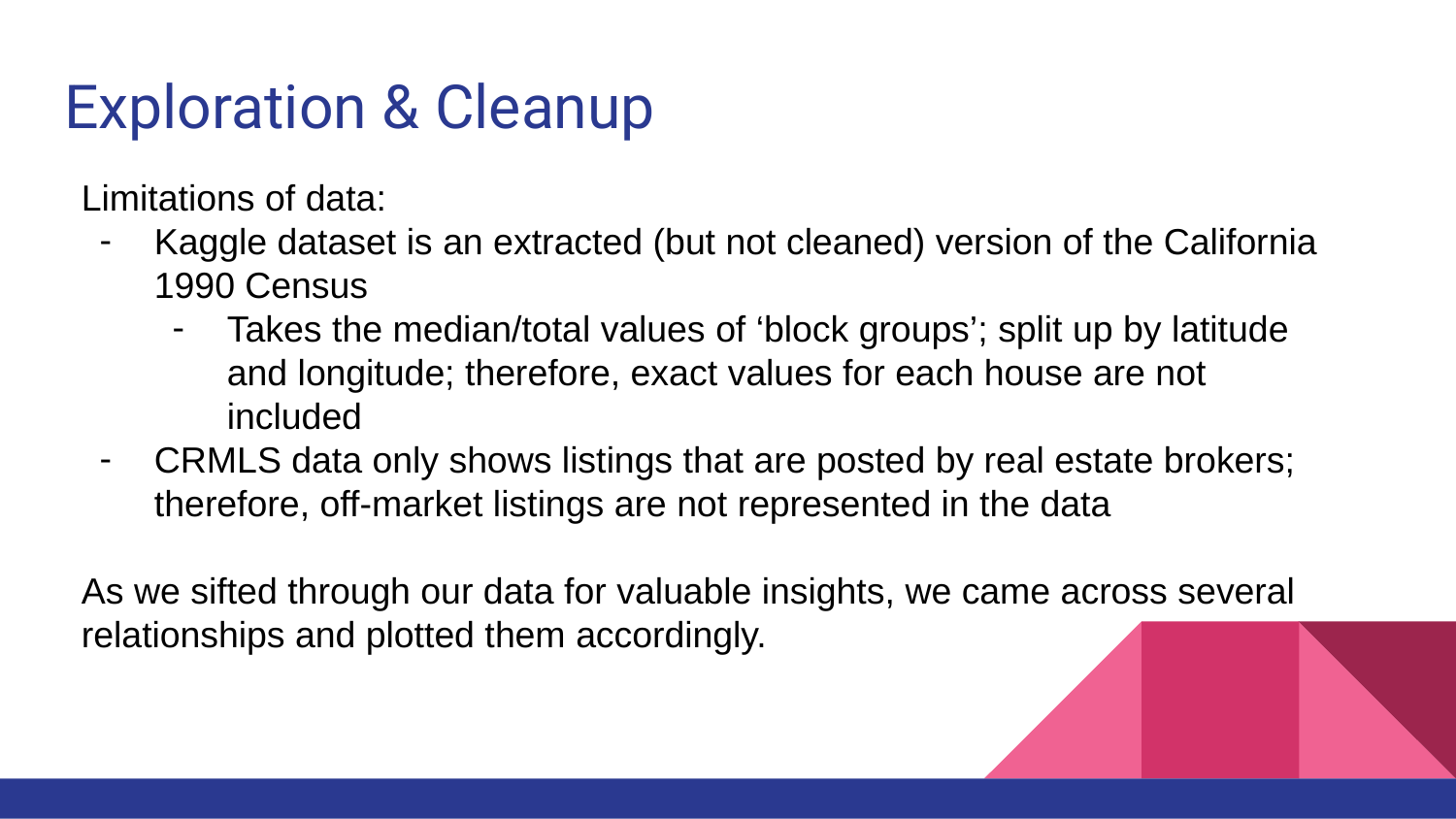

# Exploration & Cleanup
Limitations of data:
Kaggle dataset is an extracted (but not cleaned) version of the California 1990 Census
Takes the median/total values of ‘block groups’; split up by latitude and longitude; therefore, exact values for each house are not included
CRMLS data only shows listings that are posted by real estate brokers; therefore, off-market listings are not represented in the data

As we sifted through our data for valuable insights, we came across several relationships and plotted them accordingly.